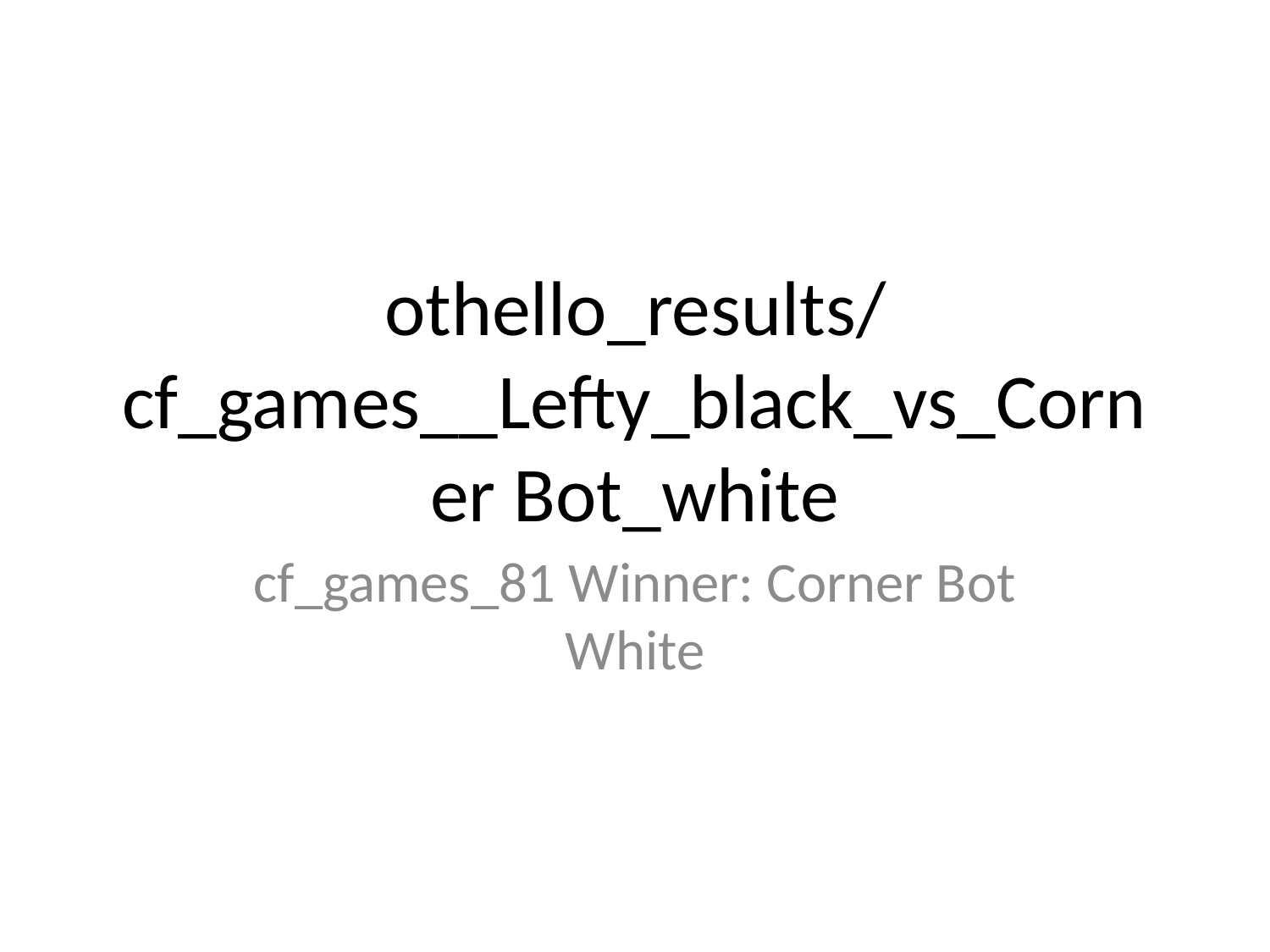

# othello_results/cf_games__Lefty_black_vs_Corner Bot_white
cf_games_81 Winner: Corner Bot White